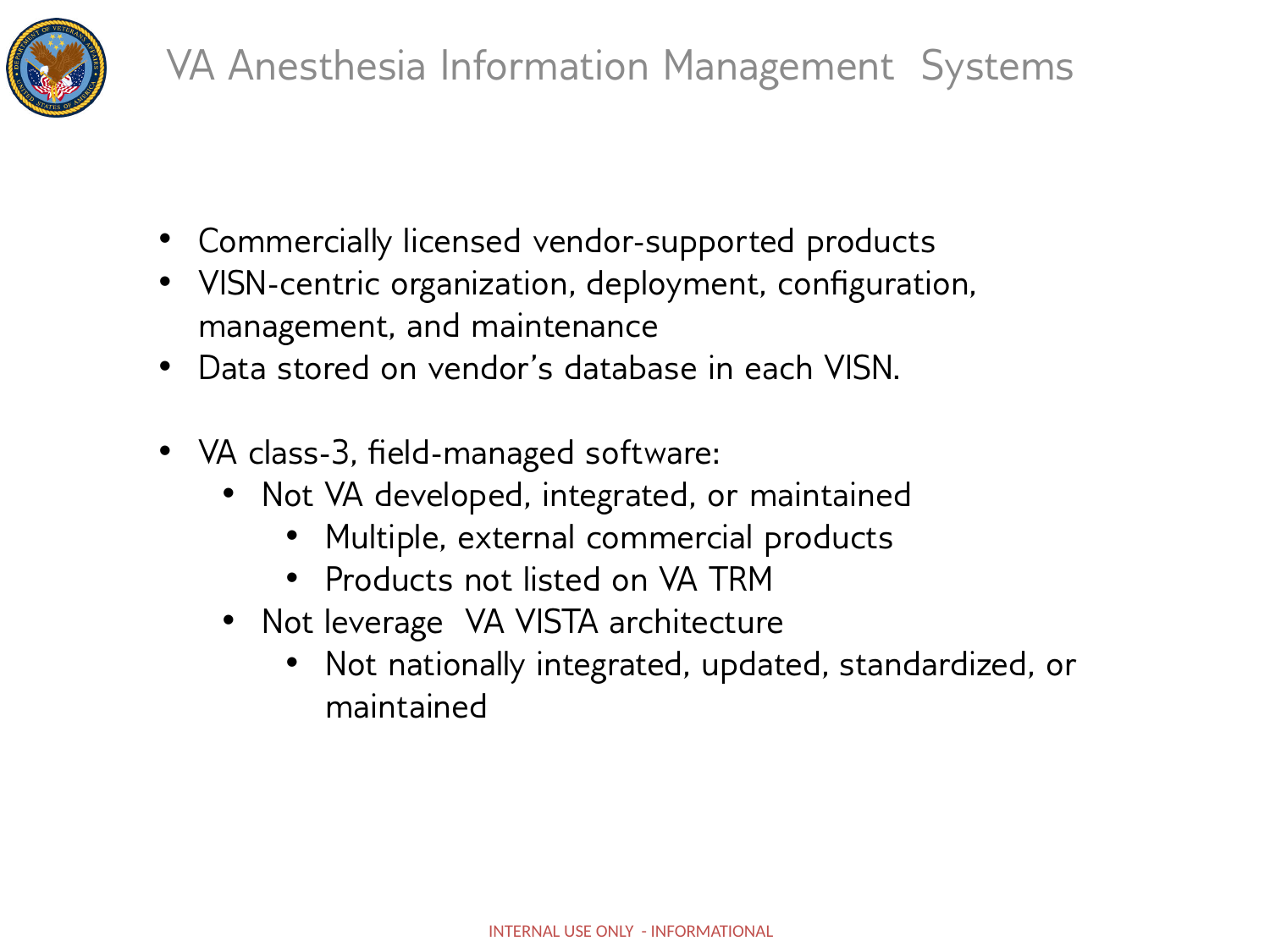

VA Anesthesia Information Management  Systems
Commercially licensed vendor-supported products
VISN-centric organization, deployment, configuration, management, and maintenance
Data stored on vendor’s database in each VISN.

VA class-3, field-managed software:
Not VA developed, integrated, or maintained
Multiple, external commercial products
Products not listed on VA TRM
Not leverage  VA VISTA architecture
Not nationally integrated, updated, standardized, or maintained